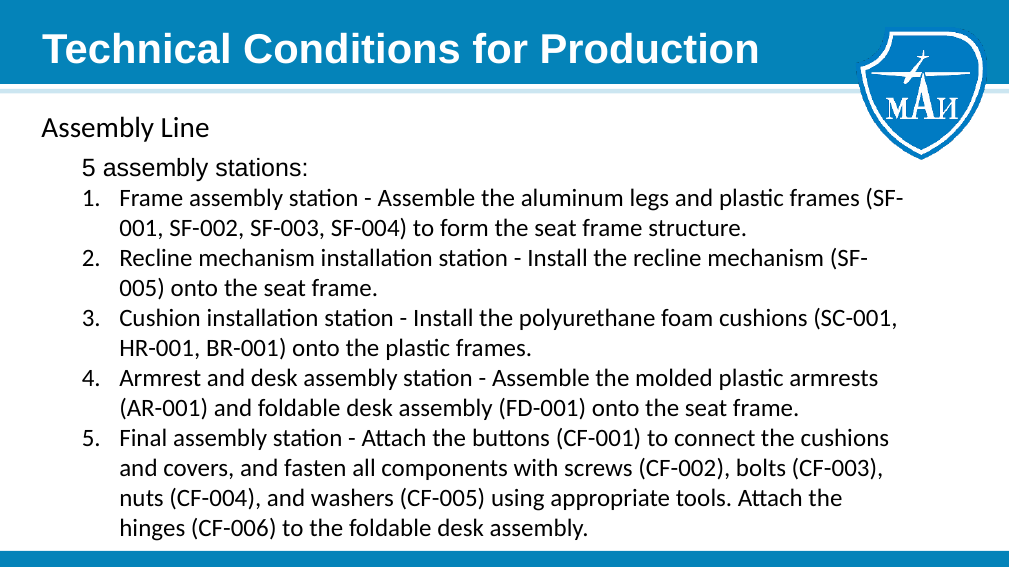

# Technical Conditions for Production
Assembly Line
5 assembly stations:
Frame assembly station - Assemble the aluminum legs and plastic frames (SF-001, SF-002, SF-003, SF-004) to form the seat frame structure.
Recline mechanism installation station - Install the recline mechanism (SF-005) onto the seat frame.
Cushion installation station - Install the polyurethane foam cushions (SC-001, HR-001, BR-001) onto the plastic frames.
Armrest and desk assembly station - Assemble the molded plastic armrests (AR-001) and foldable desk assembly (FD-001) onto the seat frame.
Final assembly station - Attach the buttons (CF-001) to connect the cushions and covers, and fasten all components with screws (CF-002), bolts (CF-003), nuts (CF-004), and washers (CF-005) using appropriate tools. Attach the hinges (CF-006) to the foldable desk assembly.